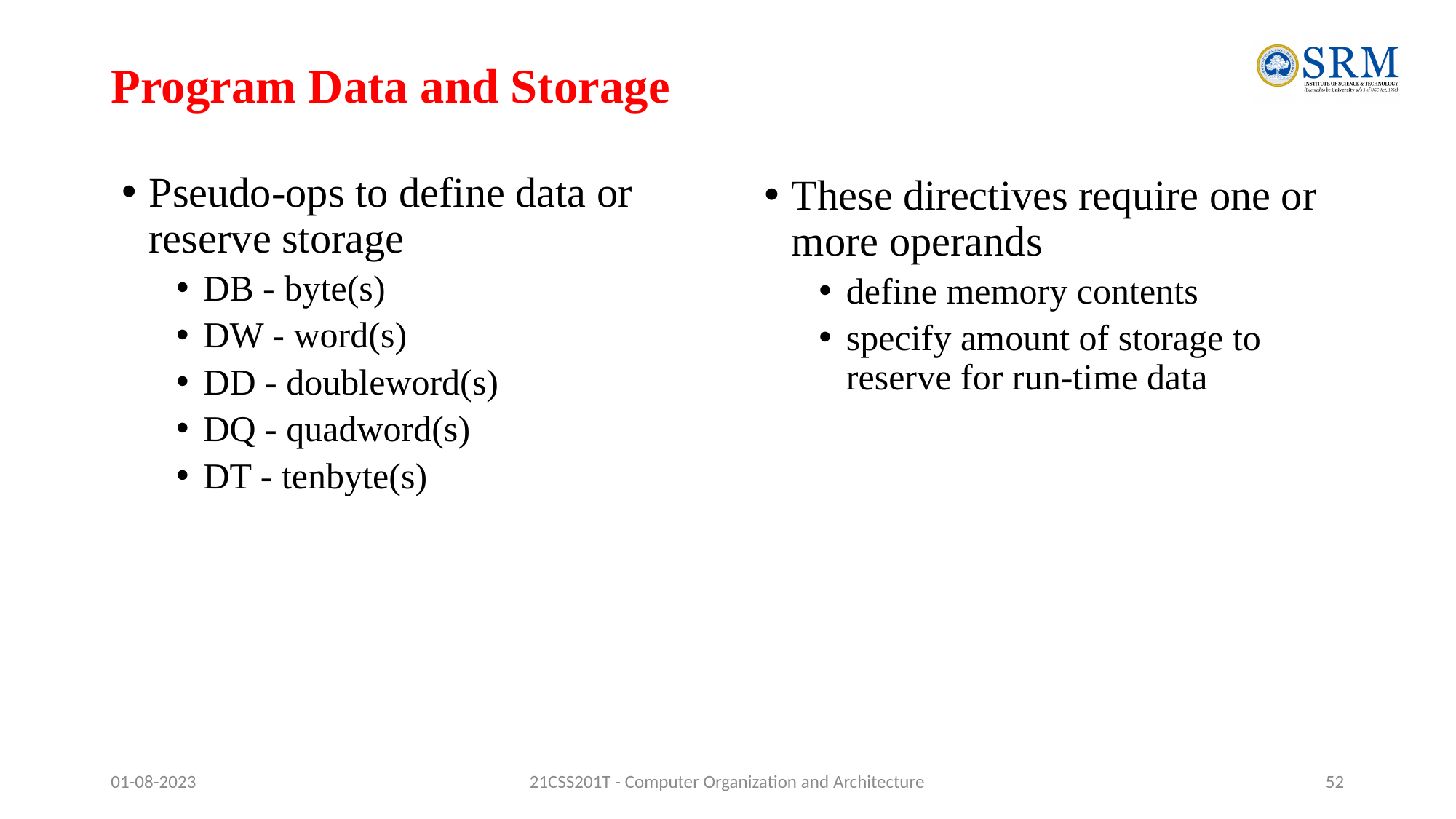

# Program Data and Storage
Pseudo-ops to define data or reserve storage
DB - byte(s)
DW - word(s)
DD - doubleword(s)
DQ - quadword(s)
DT - tenbyte(s)
These directives require one or more operands
define memory contents
specify amount of storage to reserve for run-time data
01-08-2023
21CSS201T - Computer Organization and Architecture
52